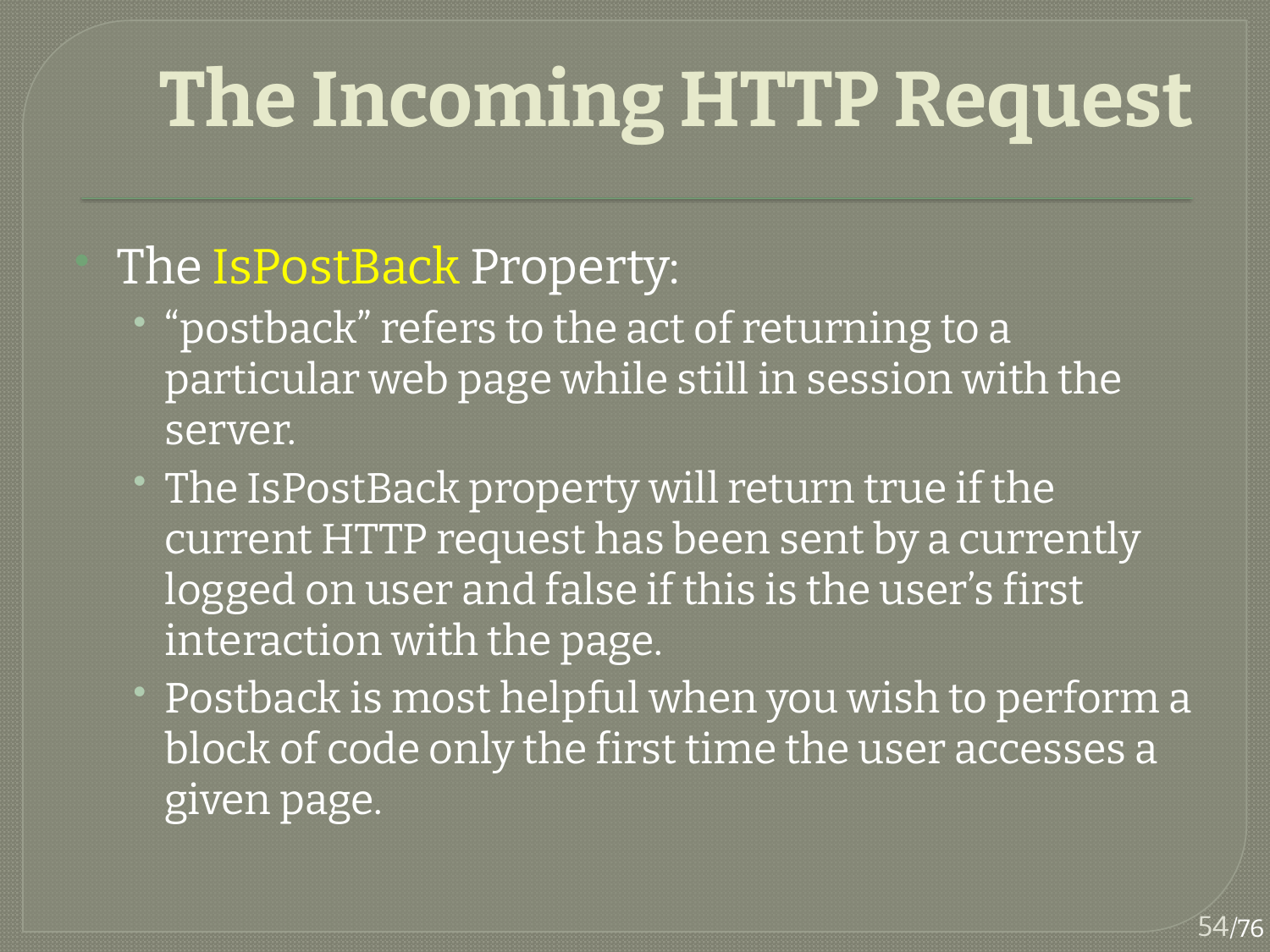

# The Incoming HTTP Request
The IsPostBack Property:
“postback” refers to the act of returning to a particular web page while still in session with the server.
The IsPostBack property will return true if the current HTTP request has been sent by a currently logged on user and false if this is the user’s first interaction with the page.
Postback is most helpful when you wish to perform a block of code only the first time the user accesses a given page.

54